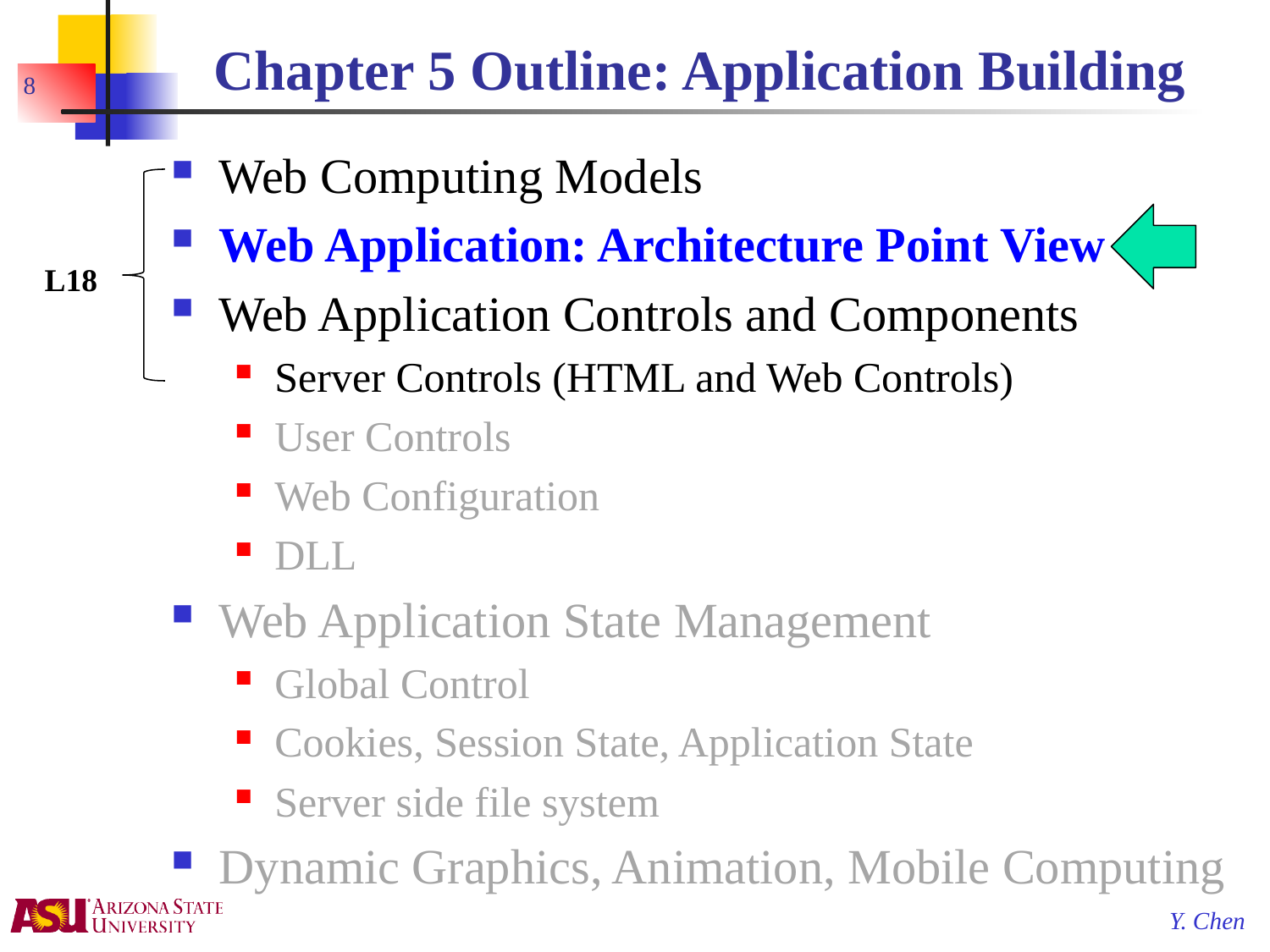

# Chapter 5 Outline: Application Building
8
Web Computing Models
Web Application: Architecture Point View
Web Application Controls and Components
Server Controls (HTML and Web Controls)
User Controls
Web Configuration
DLL
Web Application State Management
Global Control
Cookies, Session State, Application State
Server side file system
Dynamic Graphics, Animation, Mobile Computing

L18